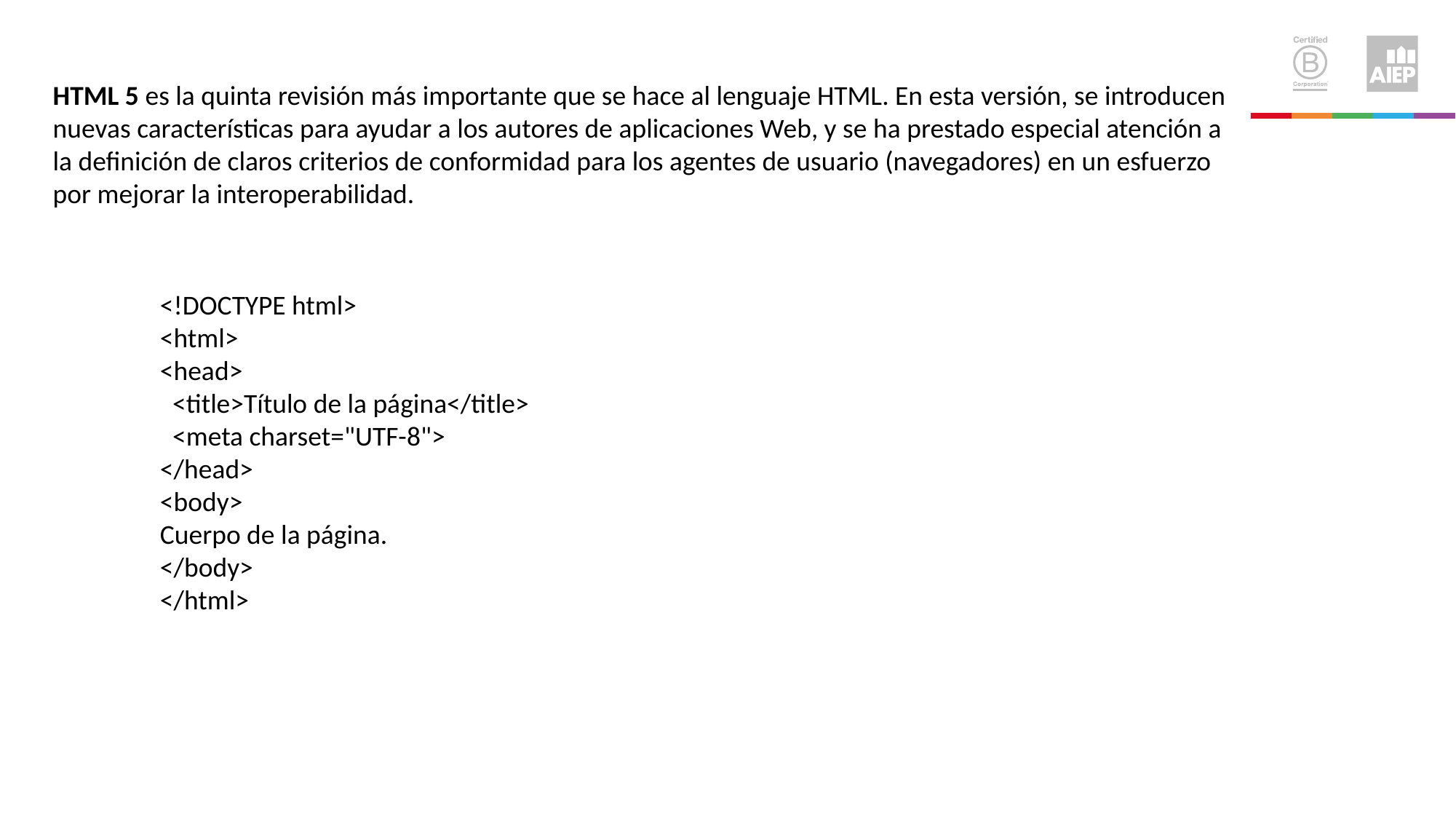

HTML 5 es la quinta revisión más importante que se hace al lenguaje HTML. En esta versión, se introducen nuevas características para ayudar a los autores de aplicaciones Web, y se ha prestado especial atención a la definición de claros criterios de conformidad para los agentes de usuario (navegadores) en un esfuerzo por mejorar la interoperabilidad.

<!DOCTYPE html>
<html>
<head>
  <title>Título de la página</title>
  <meta charset="UTF-8">
</head>
<body>
Cuerpo de la página.
</body>
</html>